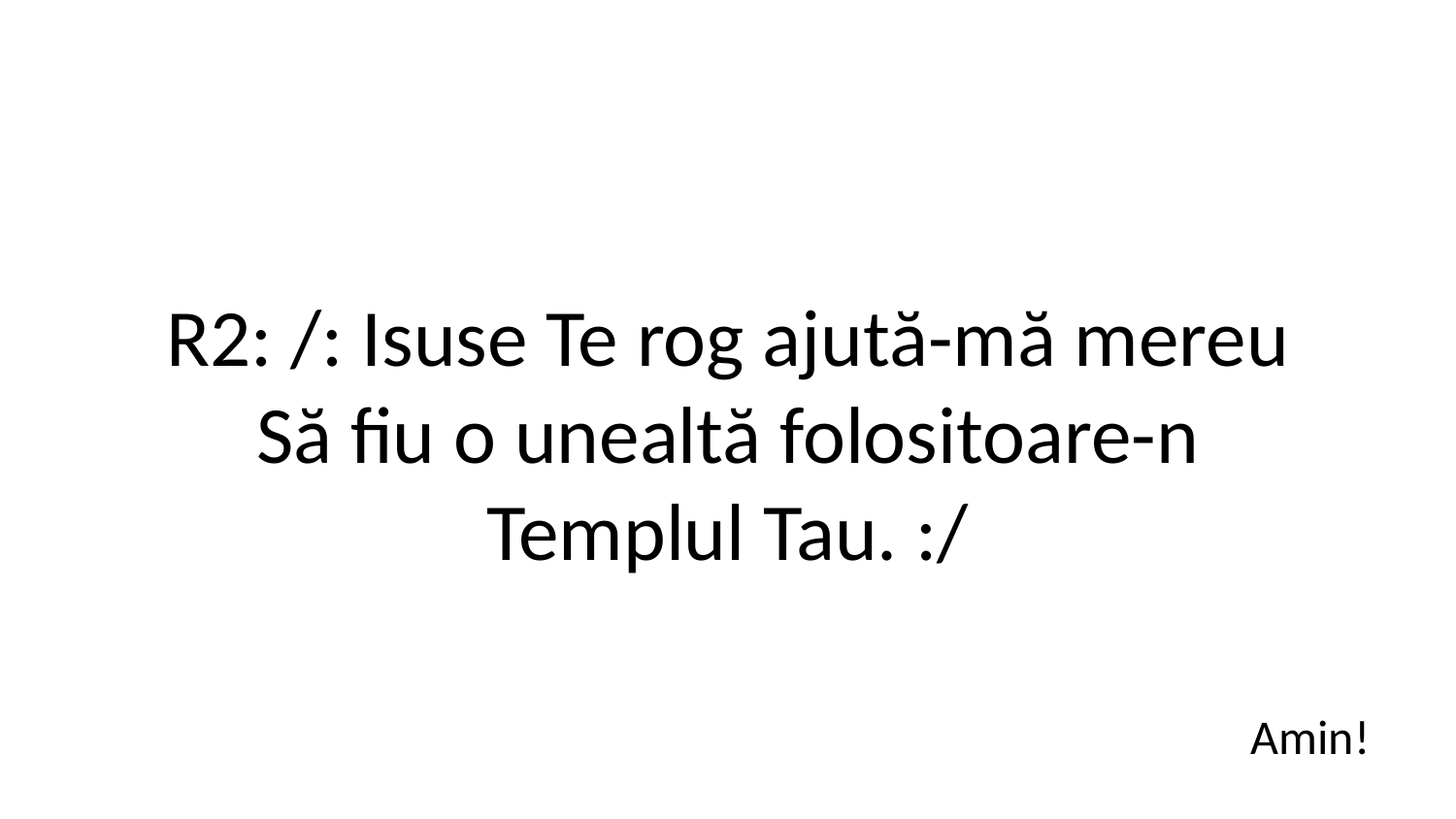

R2: /: Isuse Te rog ajută-mă mereu
Să fiu o unealtă folositoare-n
Templul Tau. :/

Amin!